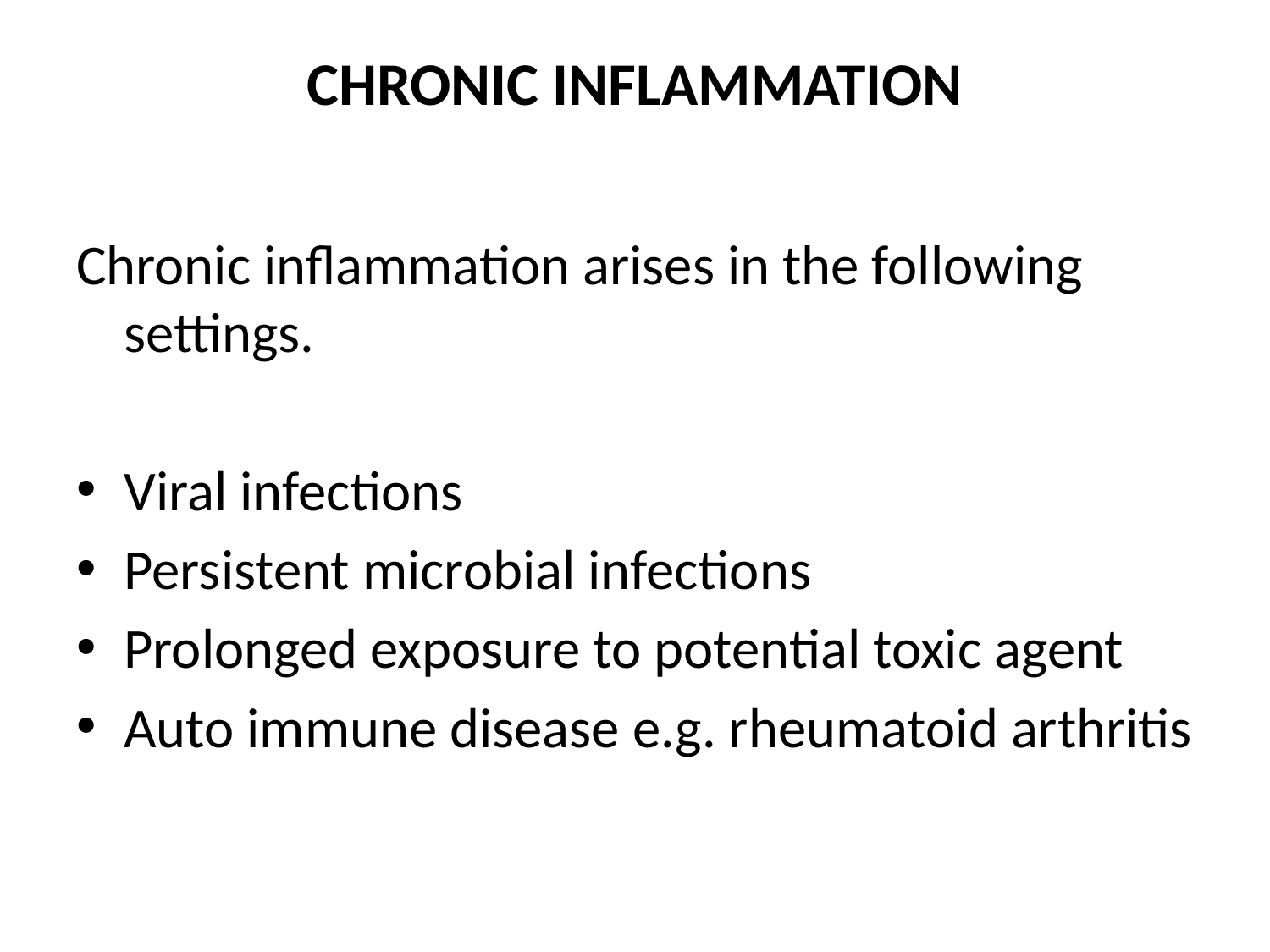

# CHRONIC INFLAMMATION
Chronic inflammation arises in the following settings.

Viral infections
Persistent microbial infections
Prolonged exposure to potential toxic agent
Auto immune disease e.g. rheumatoid arthritis